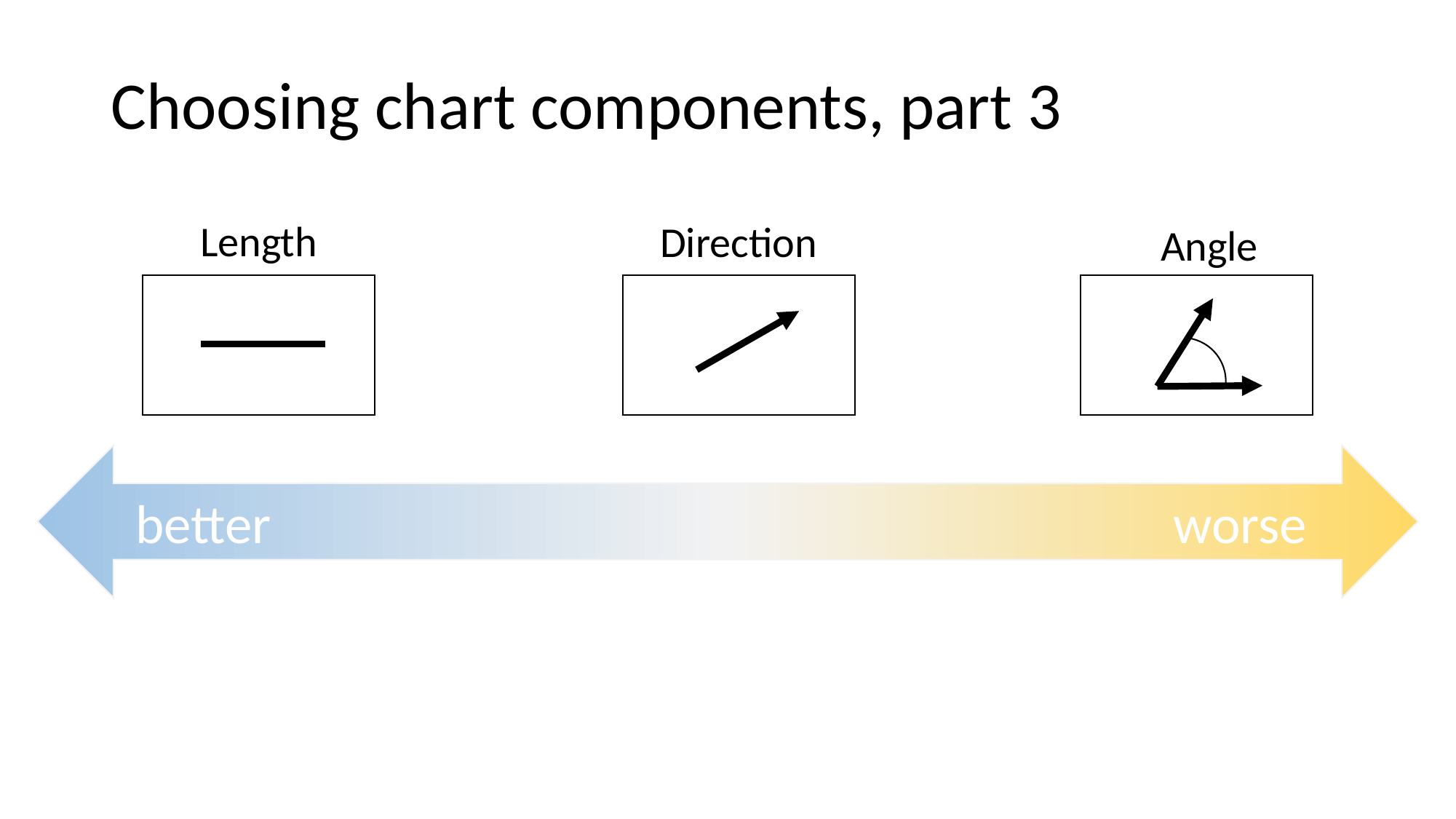

# Choosing chart components, part 3
Length
Direction
Angle

worse
better
worse